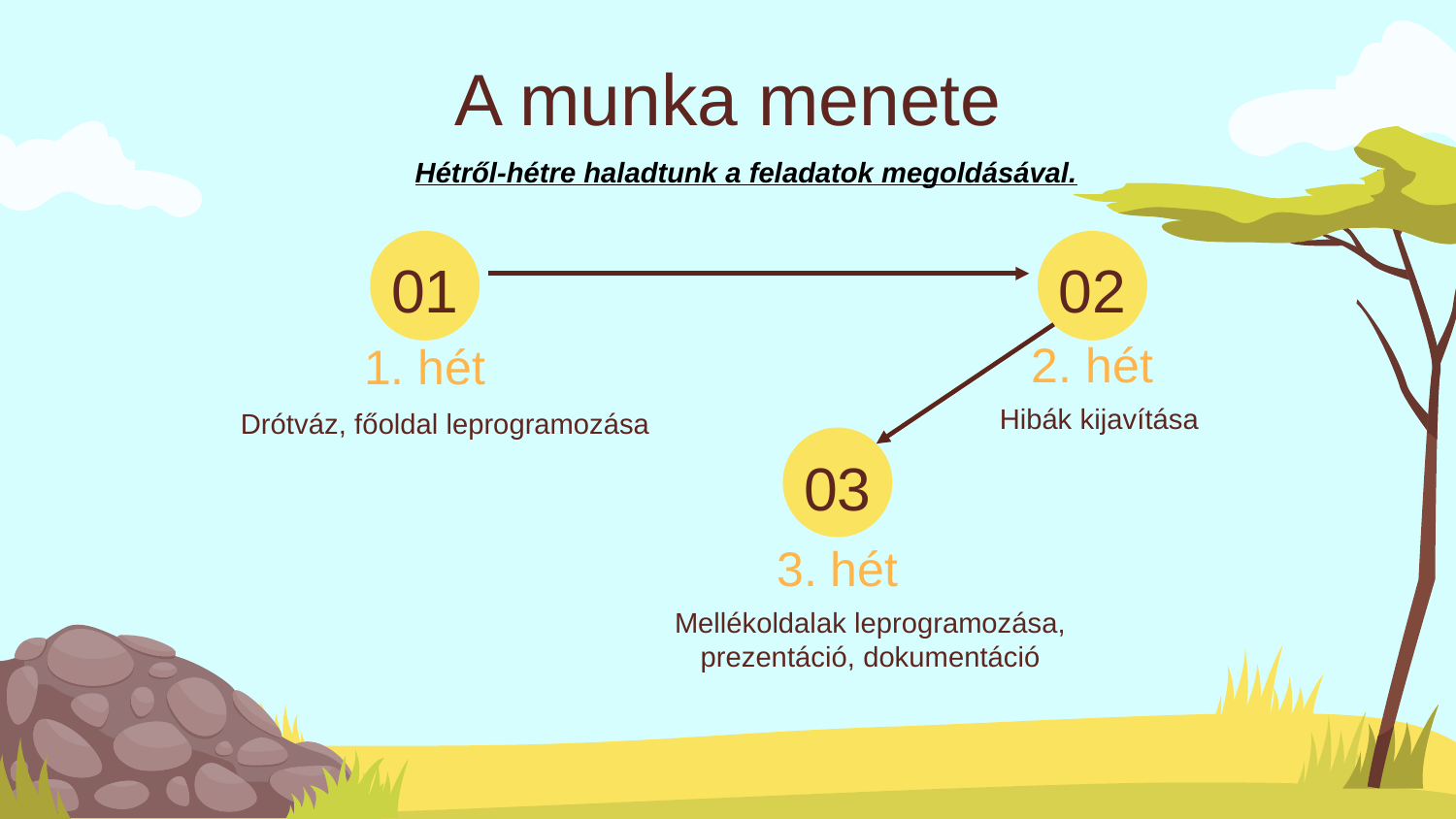

A munka menete

Hétről-hétre haladtunk a feladatok megoldásával.

01
02
# 1. hét
2. hét
Hibák kijavítása
Drótváz, főoldal leprogramozása

03
3. hét
Mellékoldalak leprogramozása, prezentáció, dokumentáció